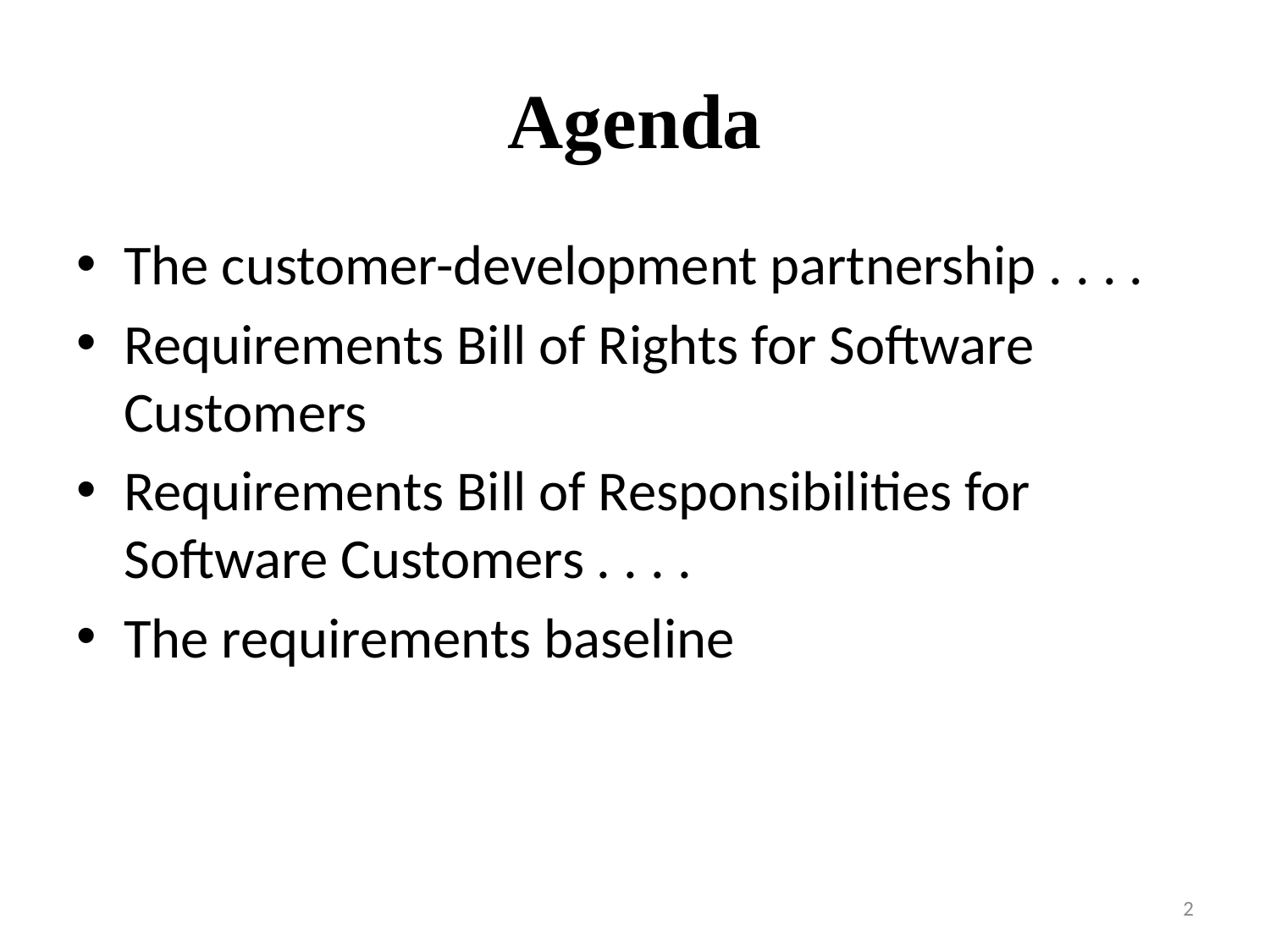

# Agenda
The customer-development partnership . . . .
Requirements Bill of Rights for Software Customers
Requirements Bill of Responsibilities for Software Customers . . . .
The requirements baseline

2